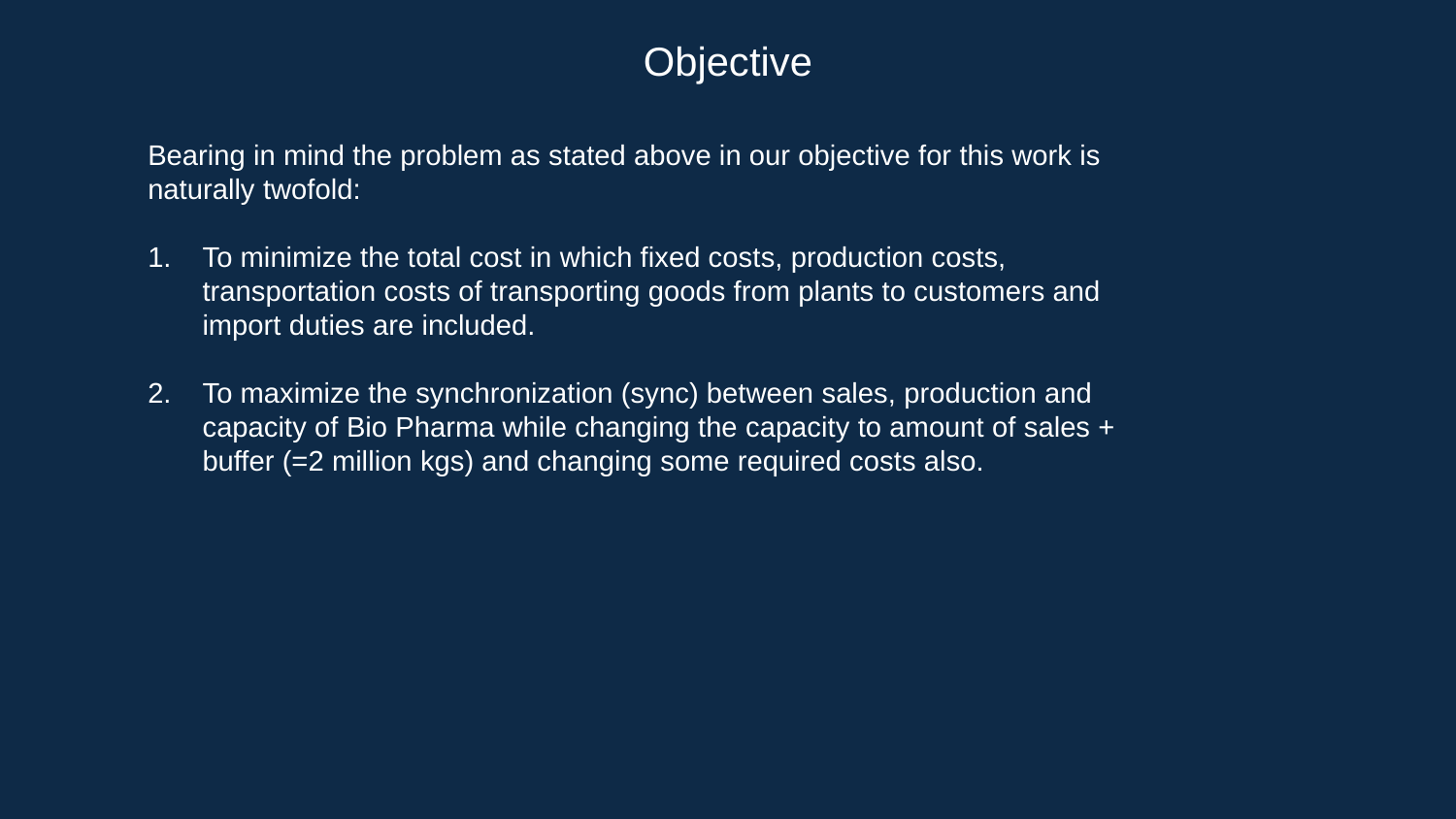

# Objective
Bearing in mind the problem as stated above in our objective for this work is naturally twofold:

To minimize the total cost in which fixed costs, production costs, transportation costs of transporting goods from plants to customers and import duties are included.

To maximize the synchronization (sync) between sales, production and capacity of Bio Pharma while changing the capacity to amount of sales + buffer (=2 million kgs) and changing some required costs also.